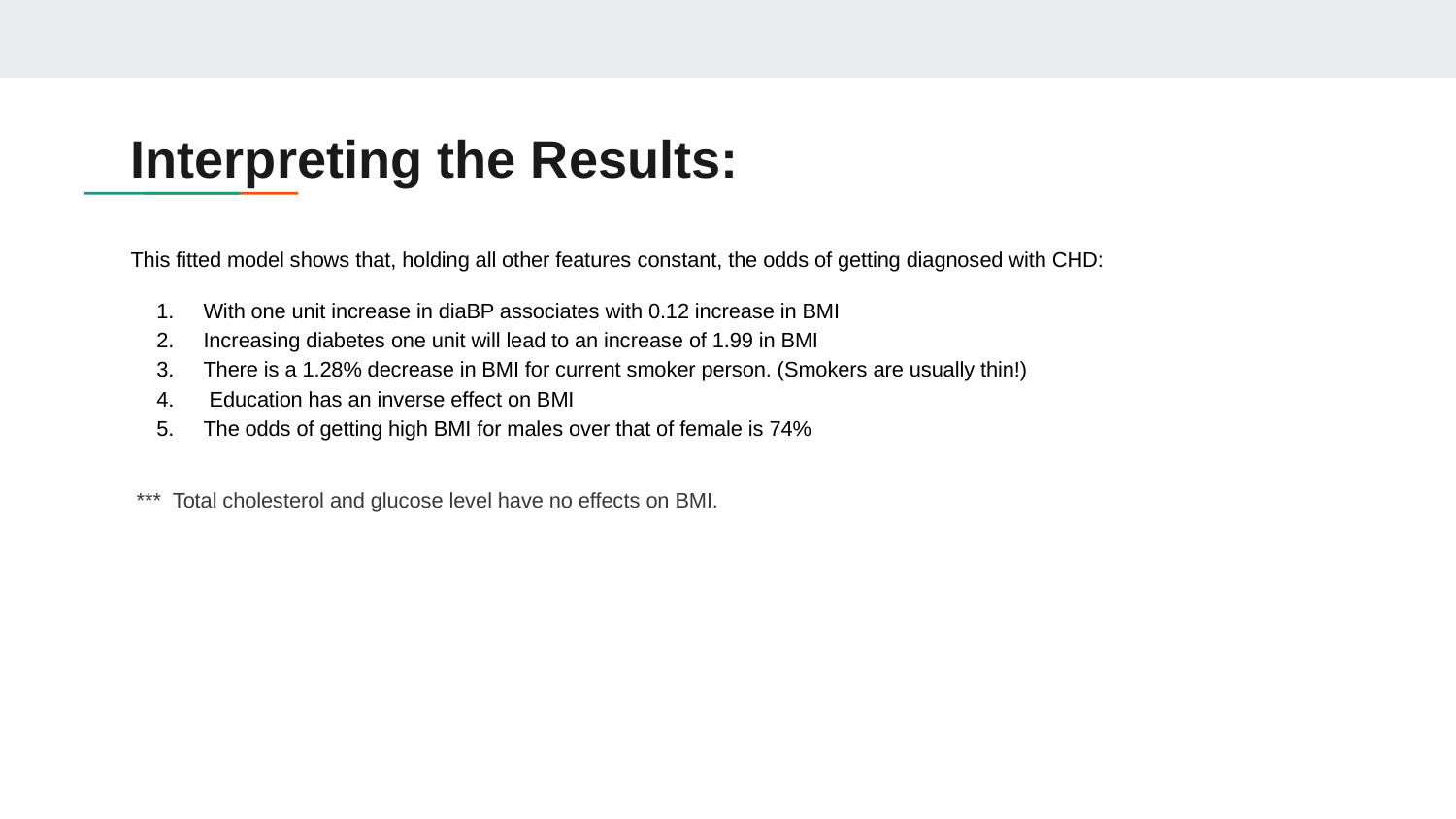

# Interpreting the Results:
This fitted model shows that, holding all other features constant, the odds of getting diagnosed with CHD:
With one unit increase in diaBP associates with 0.12 increase in BMI
Increasing diabetes one unit will lead to an increase of 1.99 in BMI
There is a 1.28% decrease in BMI for current smoker person. (Smokers are usually thin!)
 Education has an inverse effect on BMI
The odds of getting high BMI for males over that of female is 74%

 ***  Total cholesterol and glucose level have no effects on BMI.